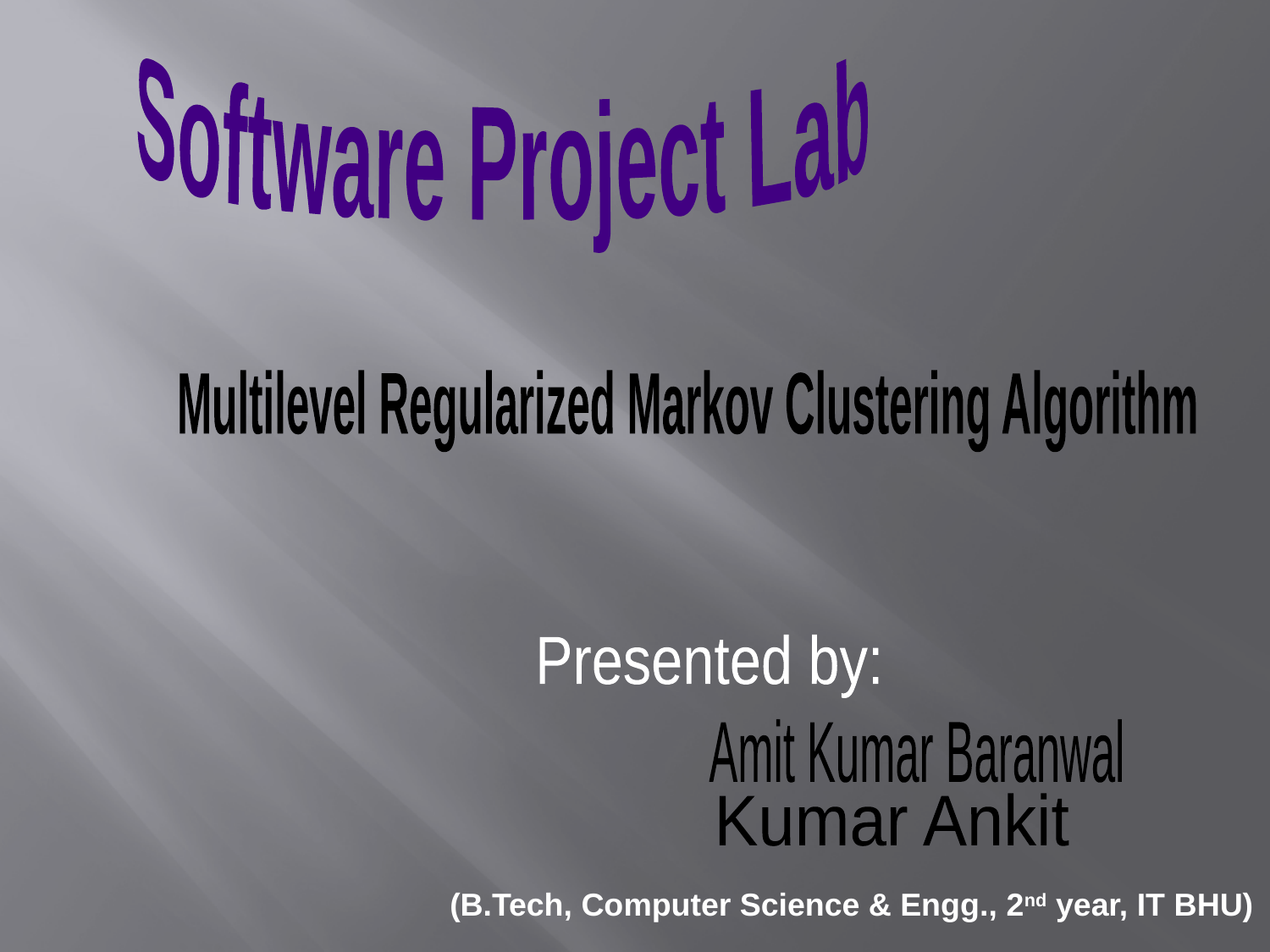

Software Project Lab
Multilevel Regularized Markov Clustering Algorithm

Presented by:
Amit Kumar Baranwal
Kumar Ankit
(B.Tech, Computer Science & Engg., 2nd year, IT BHU)